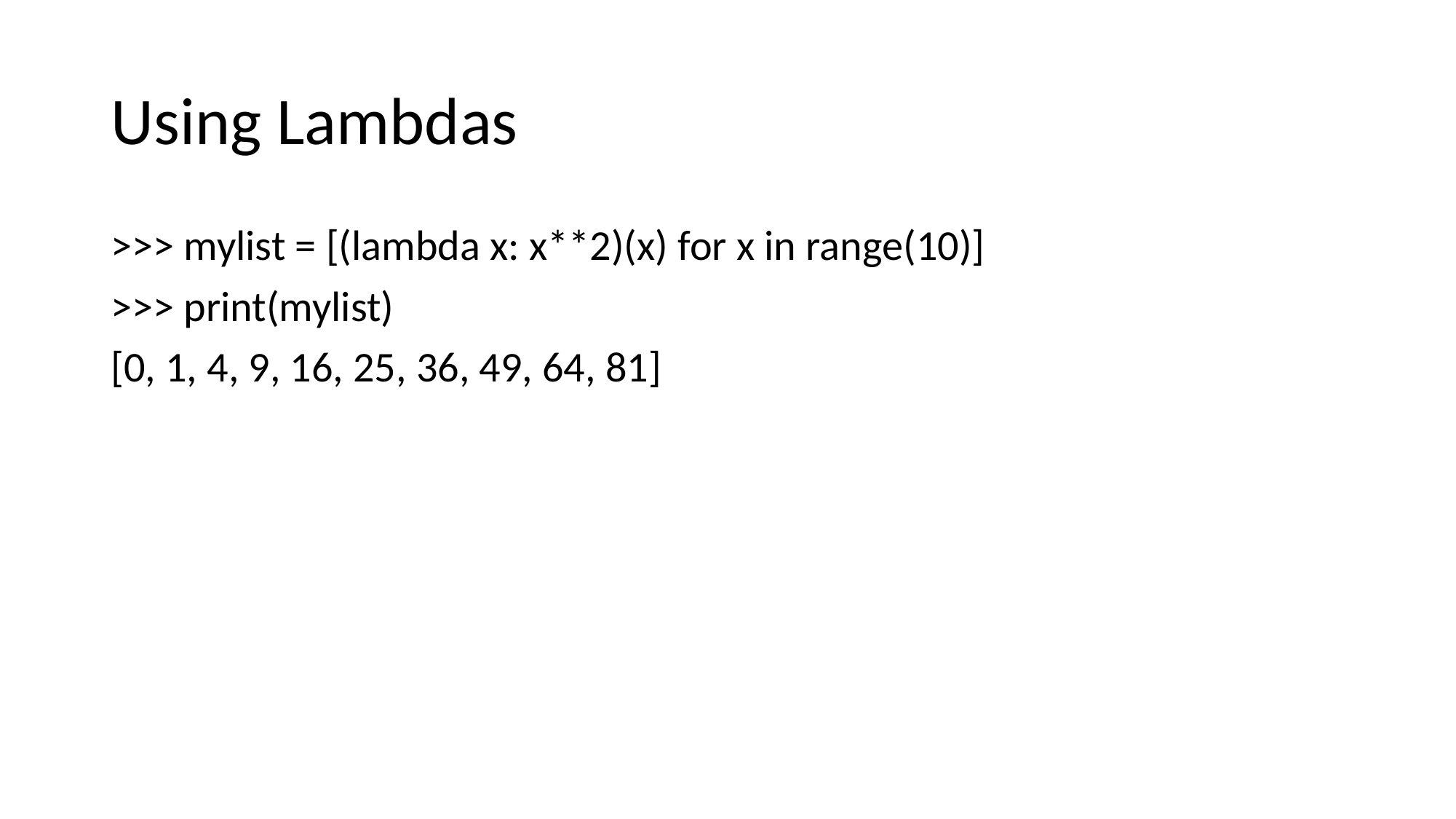

# Using Lambdas
>>> mylist = [(lambda x: x**2)(x) for x in range(10)]
>>> print(mylist)
[0, 1, 4, 9, 16, 25, 36, 49, 64, 81]